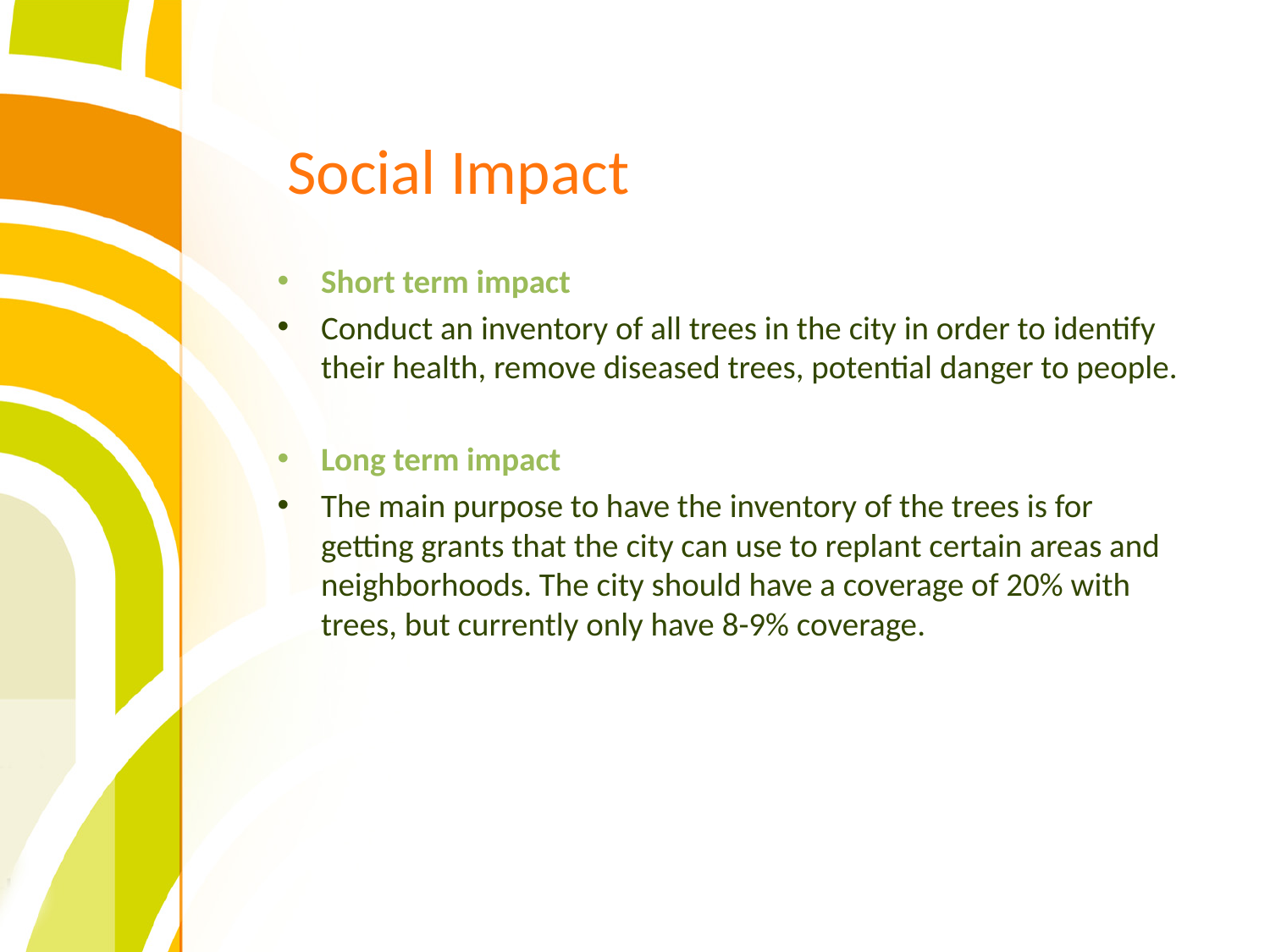

# Social Impact
Short term impact
Conduct an inventory of all trees in the city in order to identify their health, remove diseased trees, potential danger to people.

Long term impact
The main purpose to have the inventory of the trees is for getting grants that the city can use to replant certain areas and neighborhoods. The city should have a coverage of 20% with trees, but currently only have 8-9% coverage.